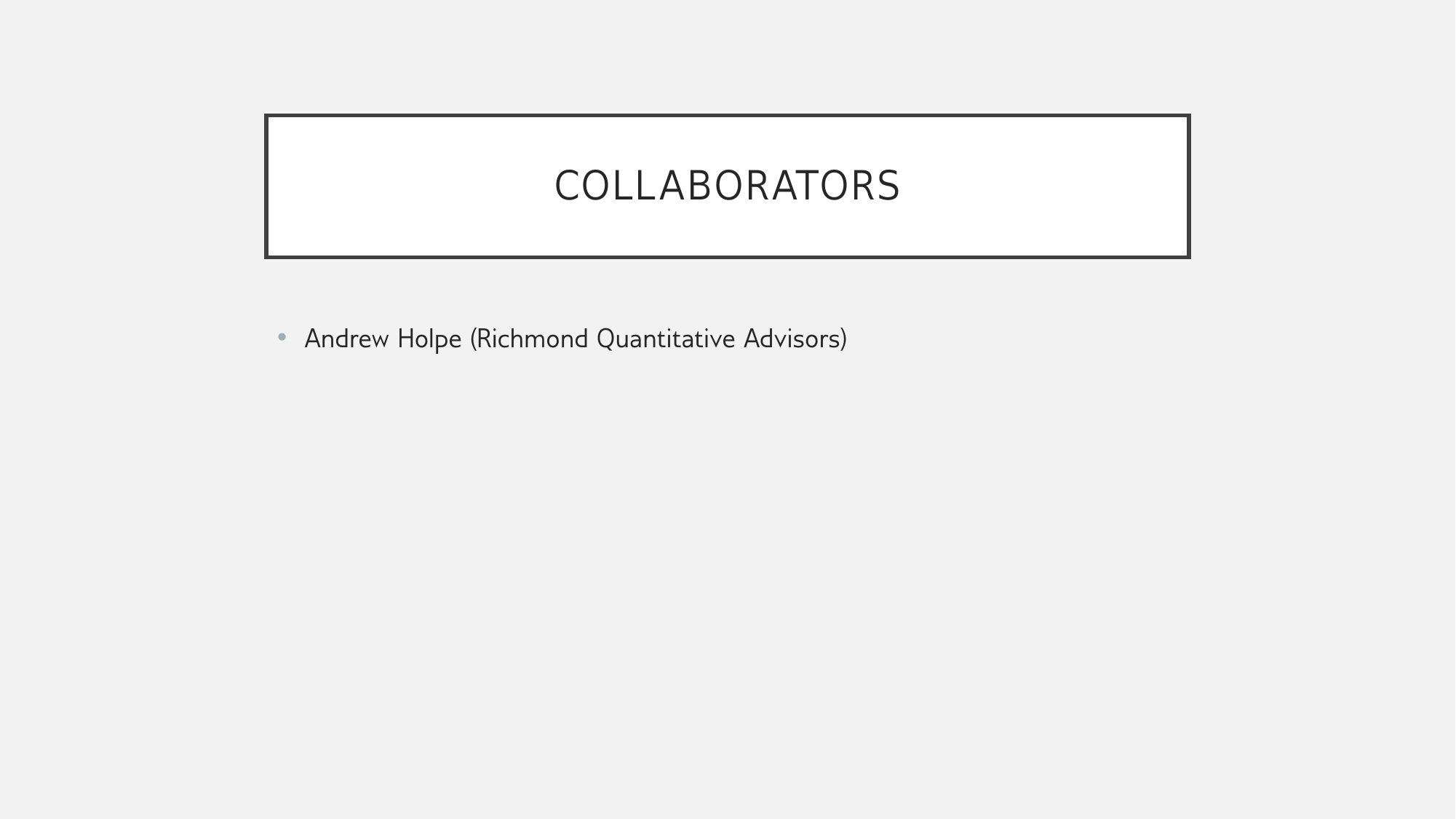

# Collaborators
Andrew Holpe (Richmond Quantitative Advisors)